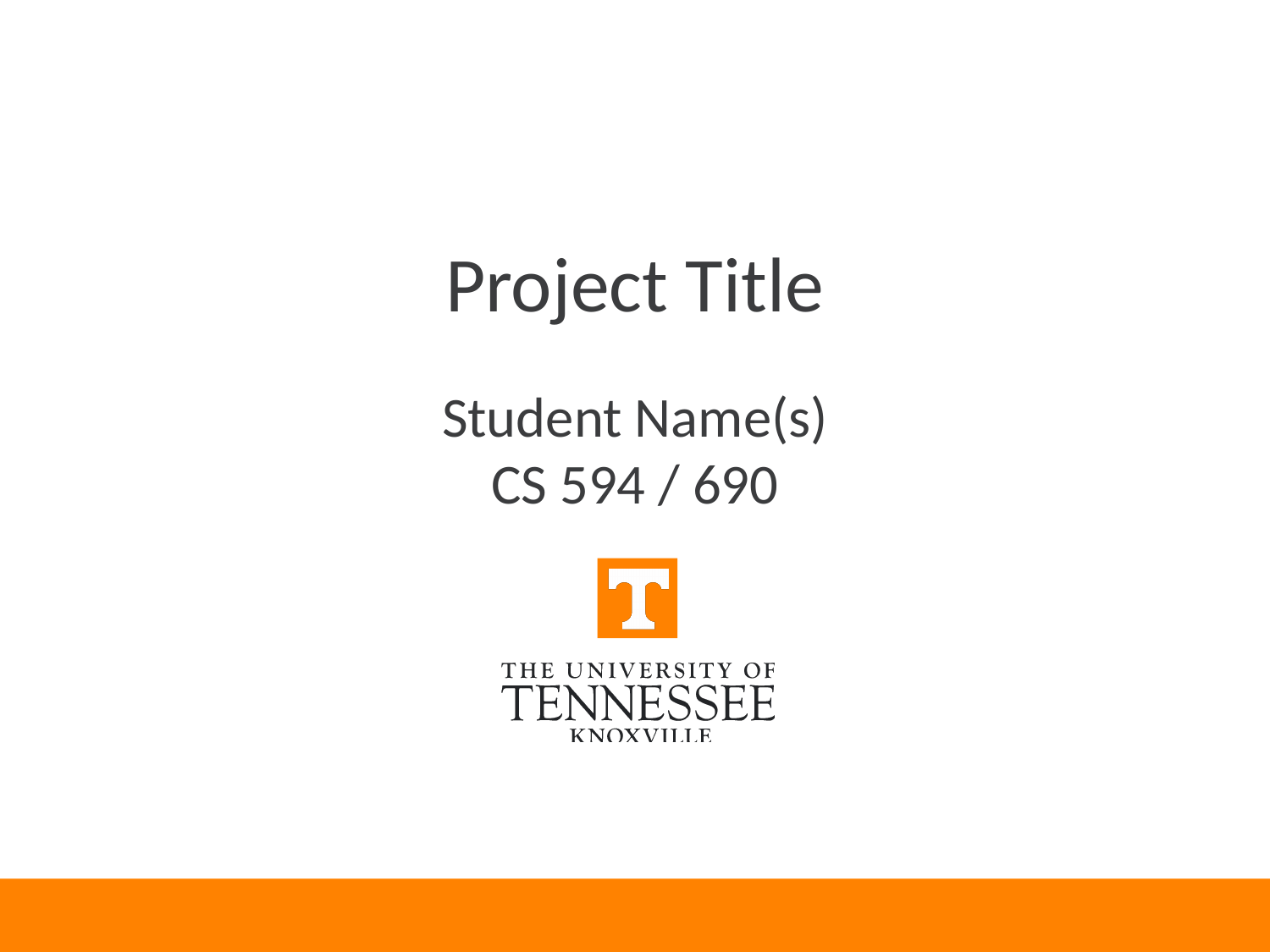

Project Title
Student Name(s)
CS 594 / 690